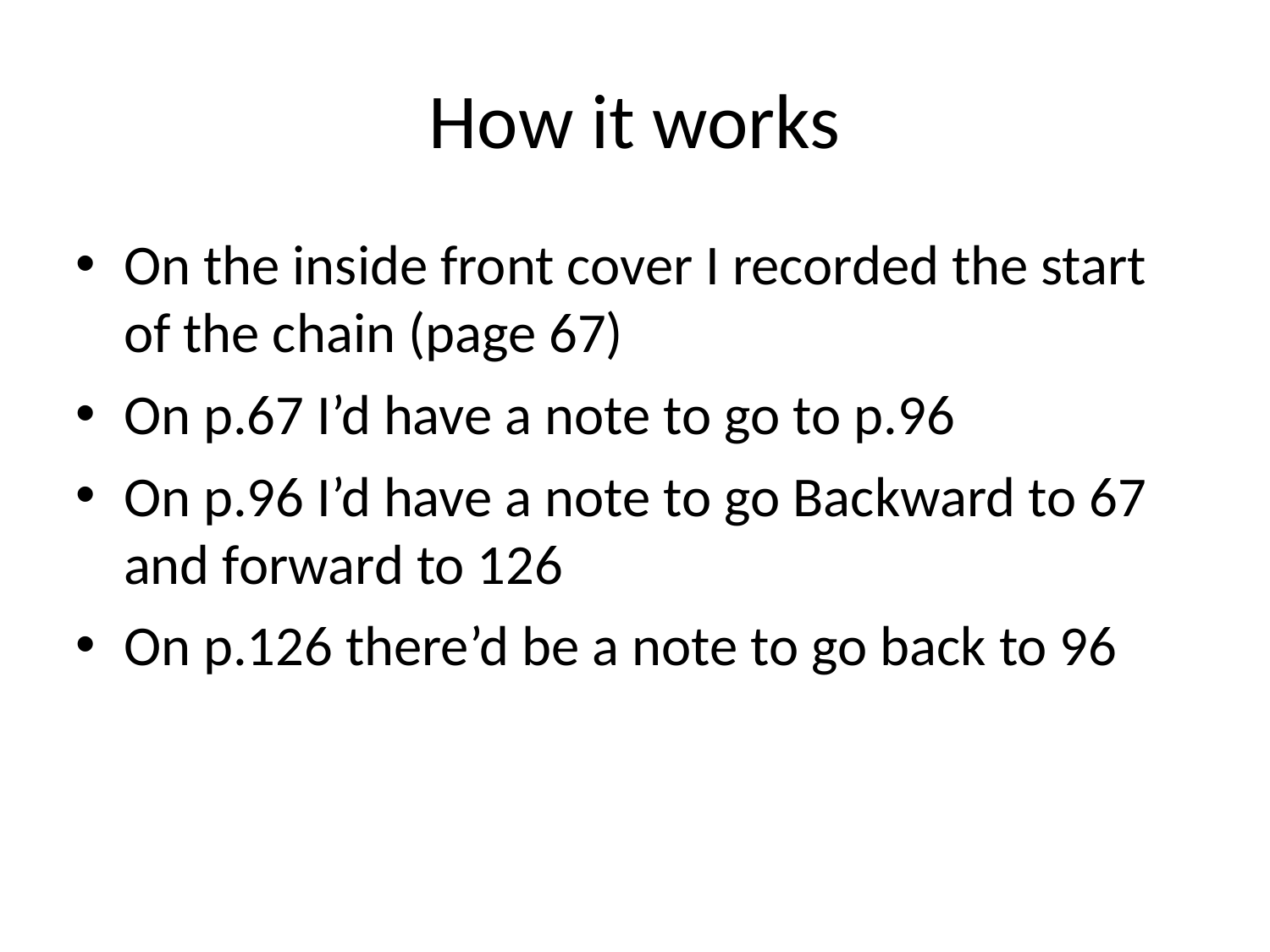

# How it works
On the inside front cover I recorded the start of the chain (page 67)
On p.67 I’d have a note to go to p.96
On p.96 I’d have a note to go Backward to 67 and forward to 126
On p.126 there’d be a note to go back to 96